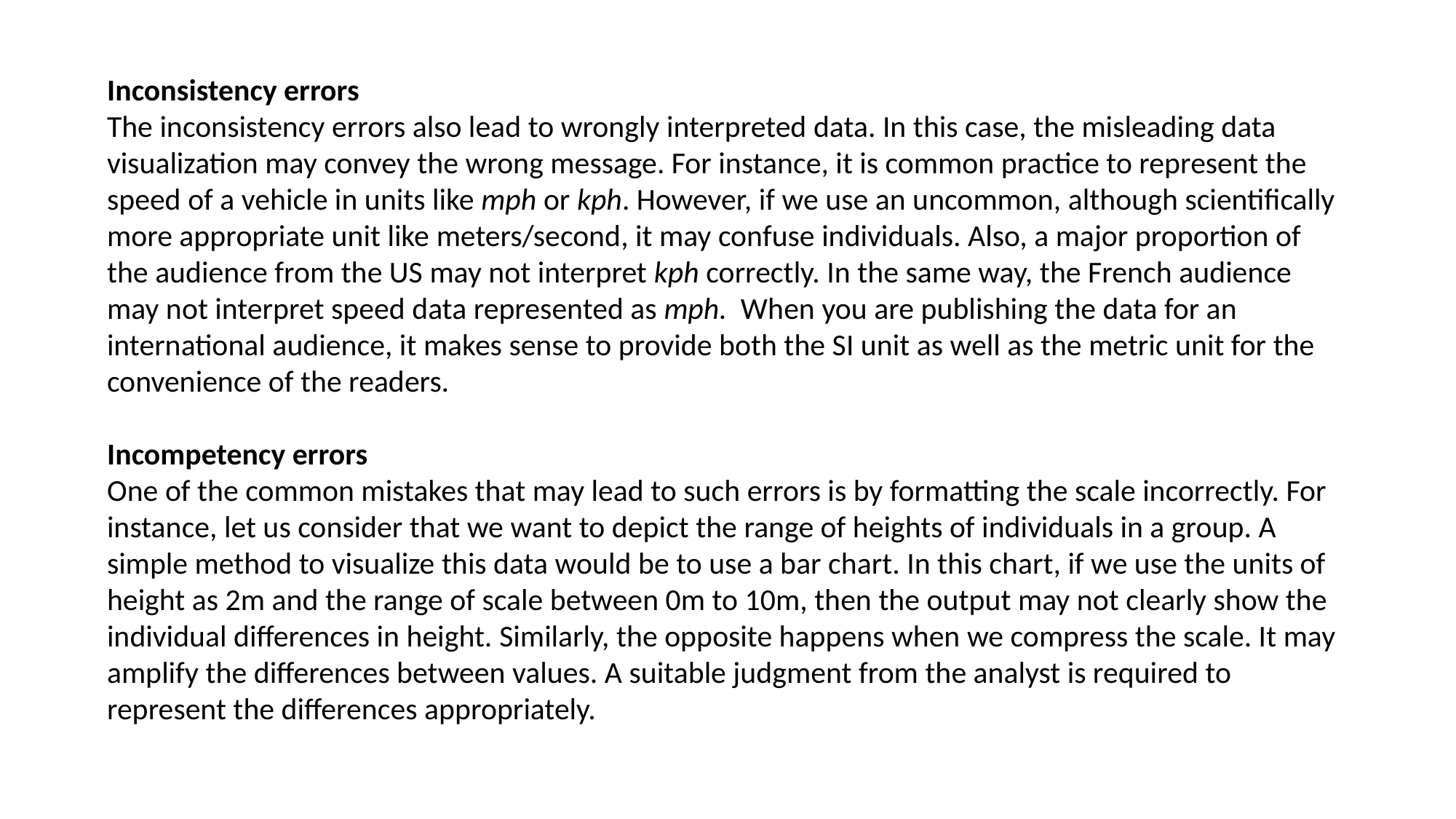

Inconsistency errors
The inconsistency errors also lead to wrongly interpreted data. In this case, the misleading data visualization may convey the wrong message. For instance, it is common practice to represent the speed of a vehicle in units like mph or kph. However, if we use an uncommon, although scientifically more appropriate unit like meters/second, it may confuse individuals. Also, a major proportion of the audience from the US may not interpret kph correctly. In the same way, the French audience may not interpret speed data represented as mph.  When you are publishing the data for an international audience, it makes sense to provide both the SI unit as well as the metric unit for the convenience of the readers.

Incompetency errors
One of the common mistakes that may lead to such errors is by formatting the scale incorrectly. For instance, let us consider that we want to depict the range of heights of individuals in a group. A simple method to visualize this data would be to use a bar chart. In this chart, if we use the units of height as 2m and the range of scale between 0m to 10m, then the output may not clearly show the individual differences in height. Similarly, the opposite happens when we compress the scale. It may amplify the differences between values. A suitable judgment from the analyst is required to represent the differences appropriately.